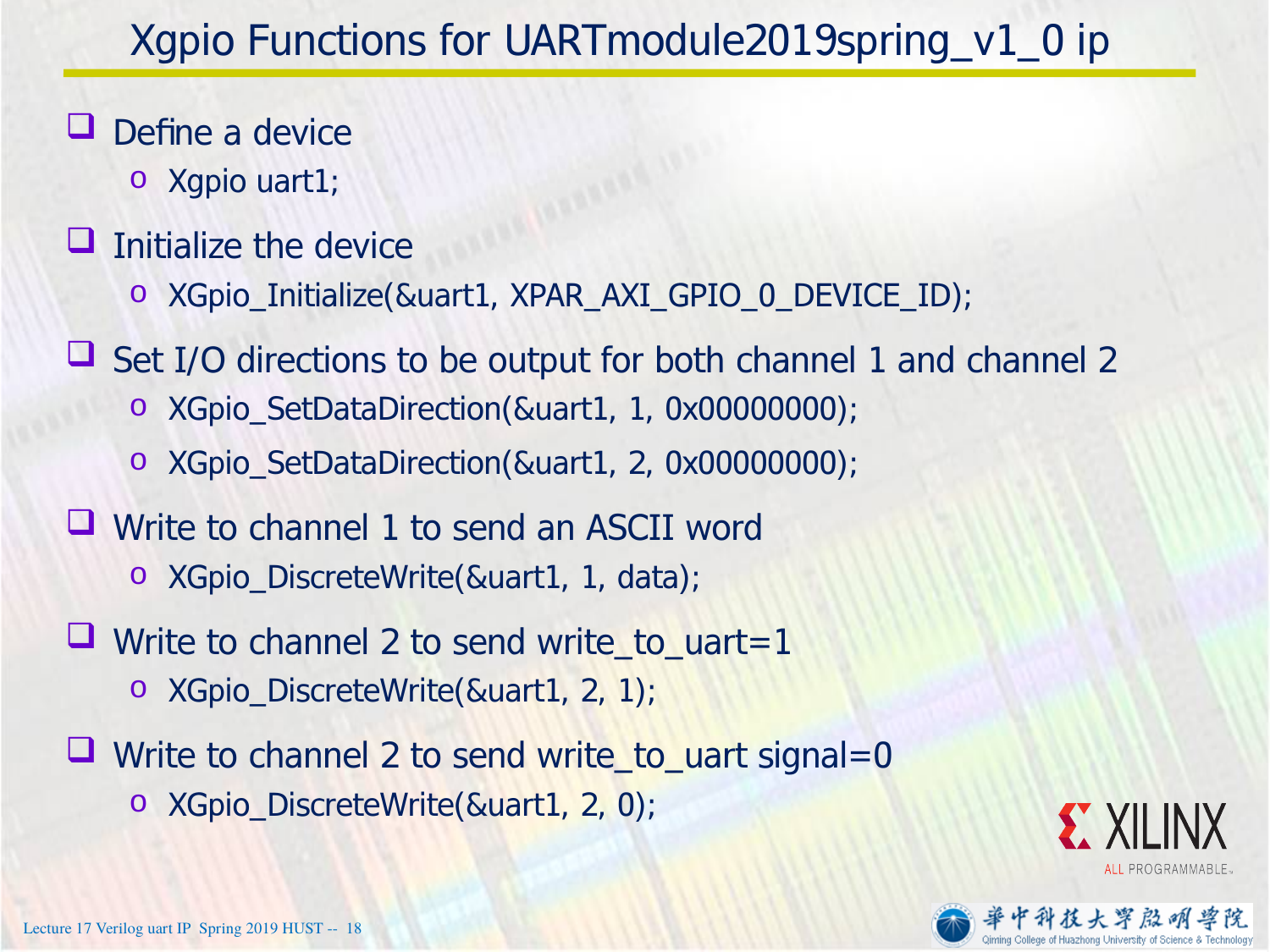

# Xgpio Functions for UARTmodule2019spring_v1_0 ip
Define a device
Xgpio uart1;
Initialize the device
XGpio_Initialize(&uart1, XPAR_AXI_GPIO_0_DEVICE_ID);
Set I/O directions to be output for both channel 1 and channel 2
XGpio_SetDataDirection(&uart1, 1, 0x00000000);
XGpio_SetDataDirection(&uart1, 2, 0x00000000);
Write to channel 1 to send an ASCII word
XGpio_DiscreteWrite(&uart1, 1, data);
Write to channel 2 to send write_to_uart=1
XGpio_DiscreteWrite(&uart1, 2, 1);
Write to channel 2 to send write_to_uart signal=0
XGpio_DiscreteWrite(&uart1, 2, 0);